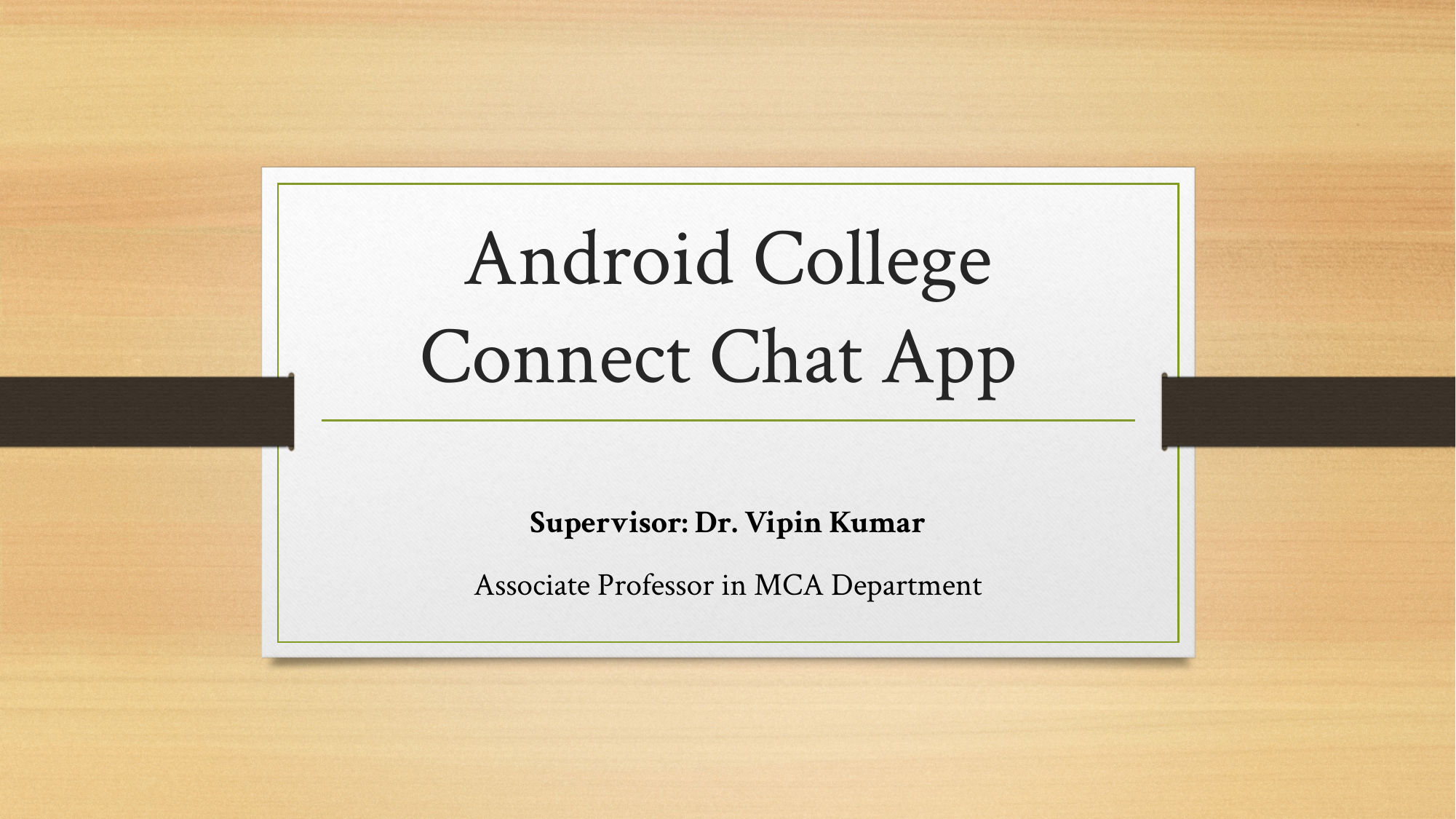

# Android College Connect Chat App
Supervisor: Dr. Vipin Kumar
Associate Professor in MCA Department